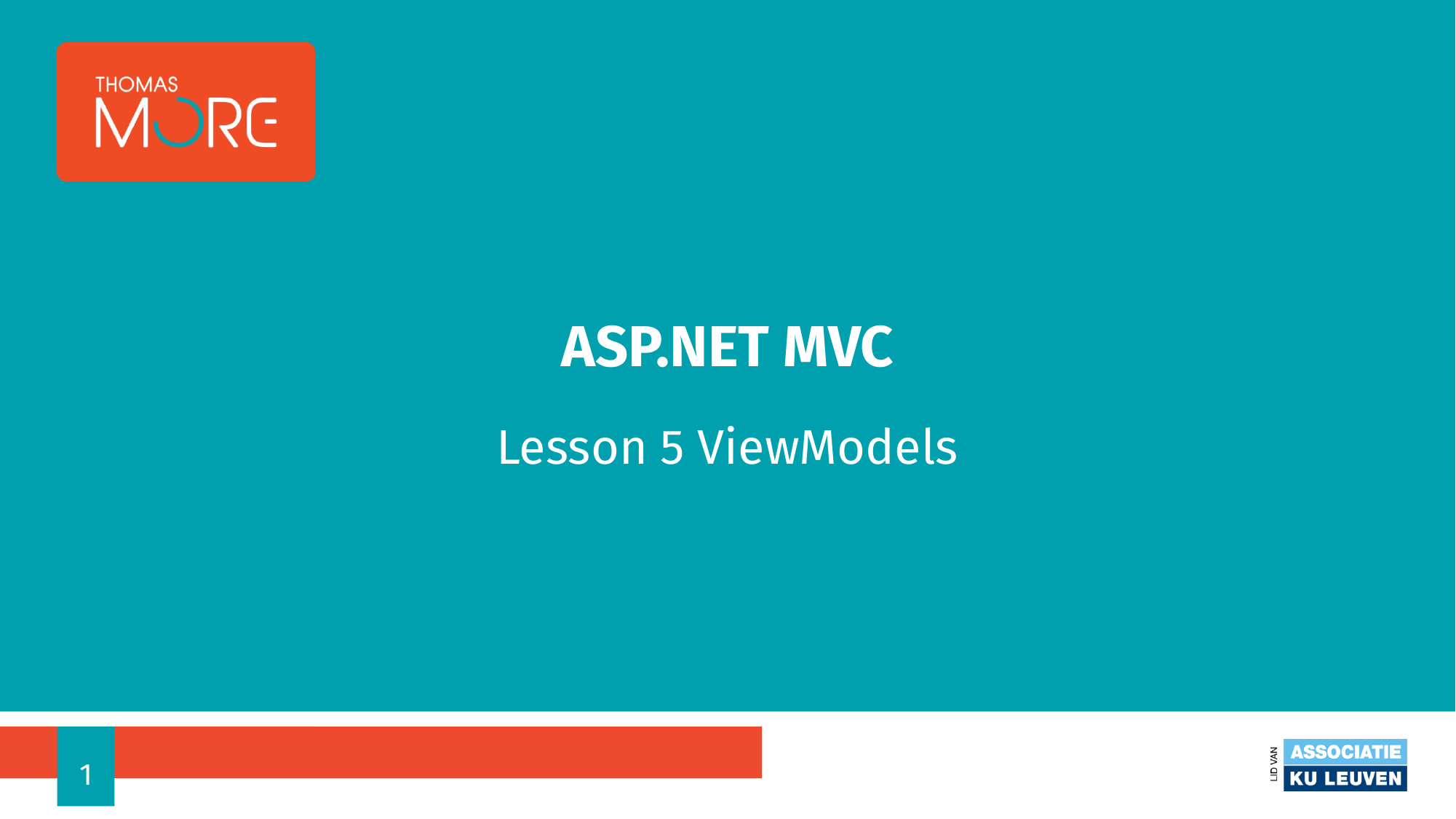

# ASP.NET MVC
Lesson 5 ViewModels
1